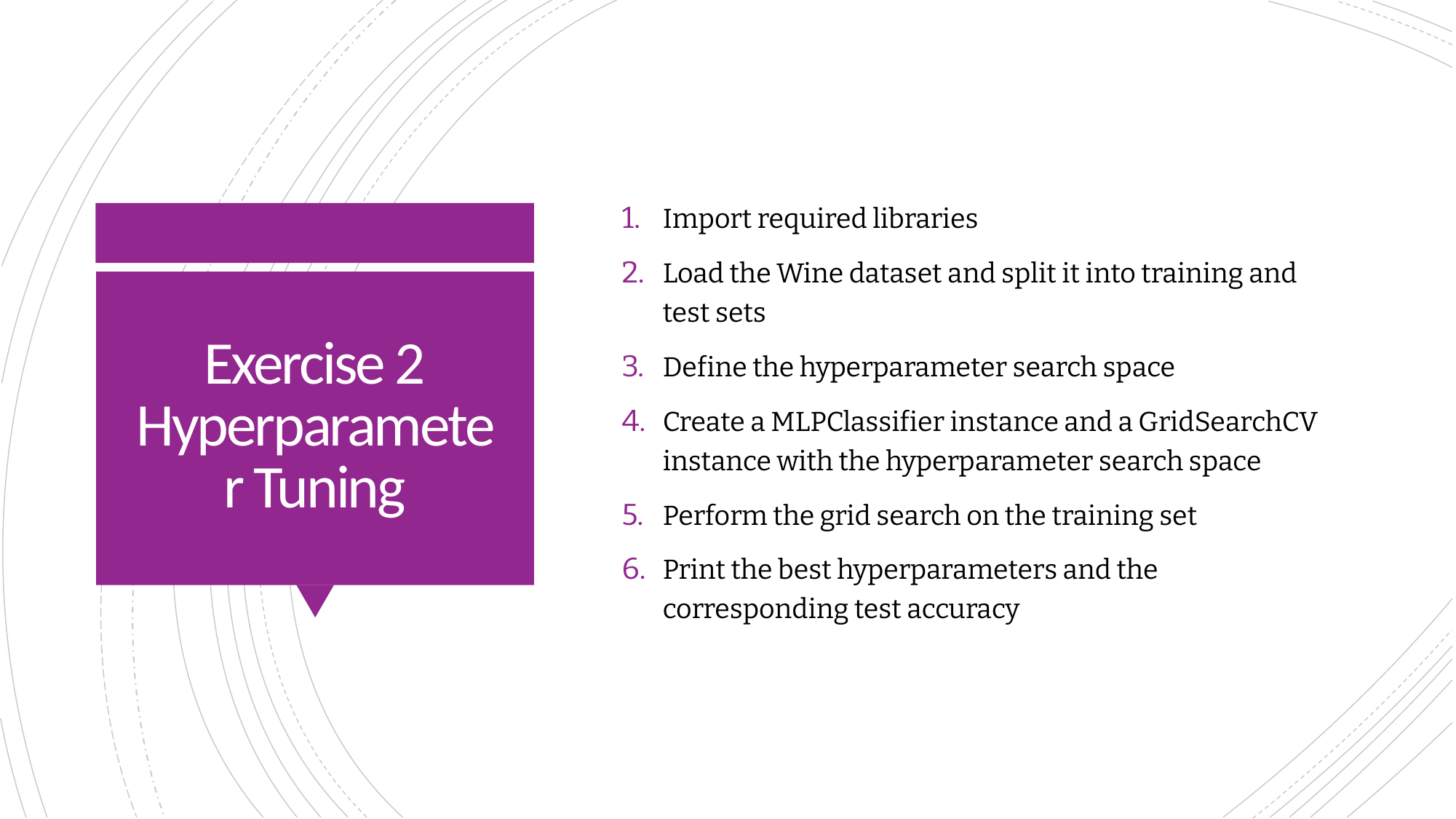

Import required libraries
Load the Wine dataset and split it into training and test sets
Define the hyperparameter search space
Create a MLPClassifier instance and a GridSearchCV instance with the hyperparameter search space
Perform the grid search on the training set
Print the best hyperparameters and the corresponding test accuracy
# Exercise 2 Hyperparameter Tuning